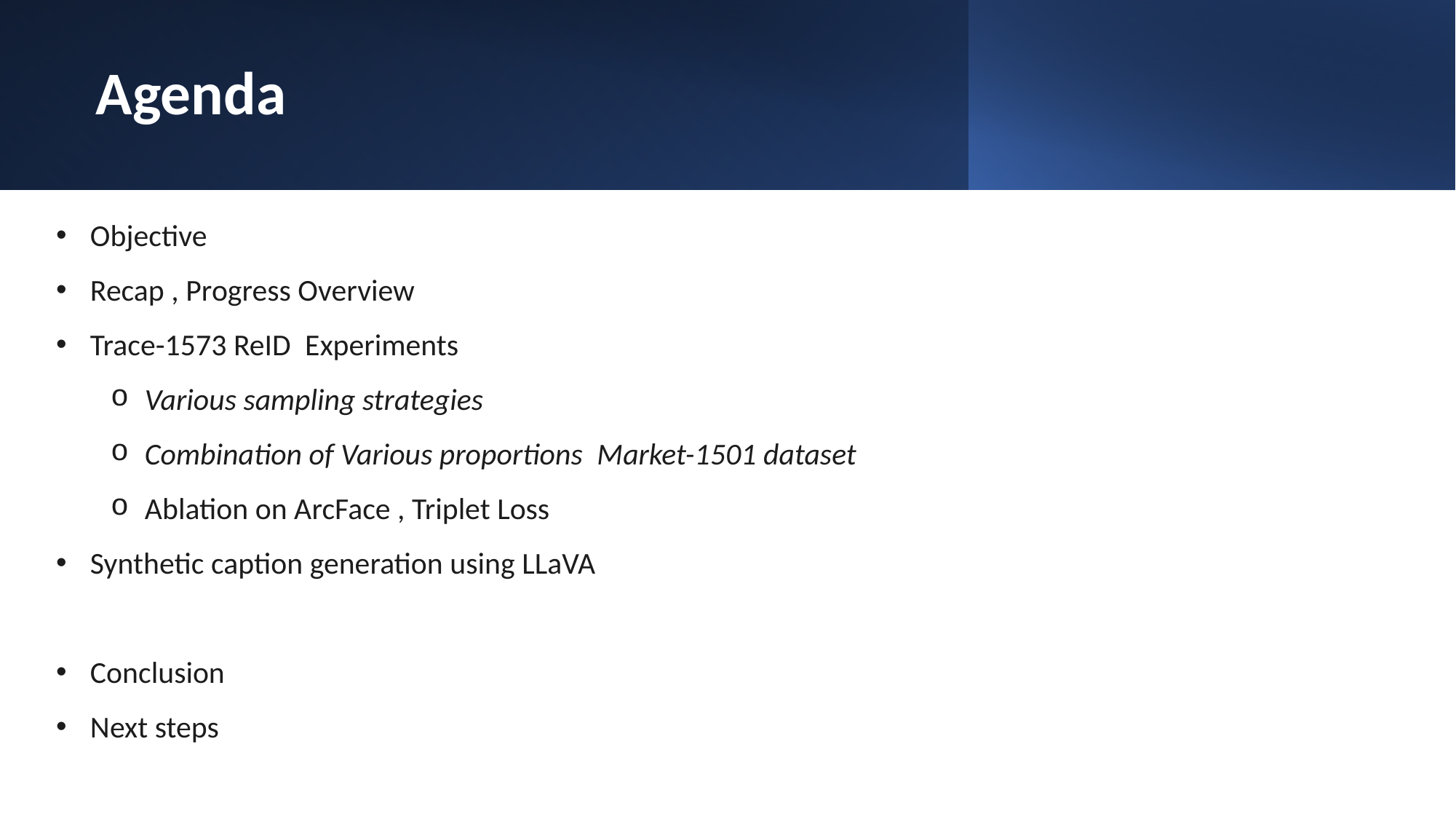

# Agenda
Objective
Recap , Progress Overview
Trace-1573 ReID  Experiments
Various sampling strategies
Combination of Various proportions  Market-1501 dataset
Ablation on ArcFace , Triplet Loss
Synthetic caption generation using LLaVA

Conclusion
Next steps